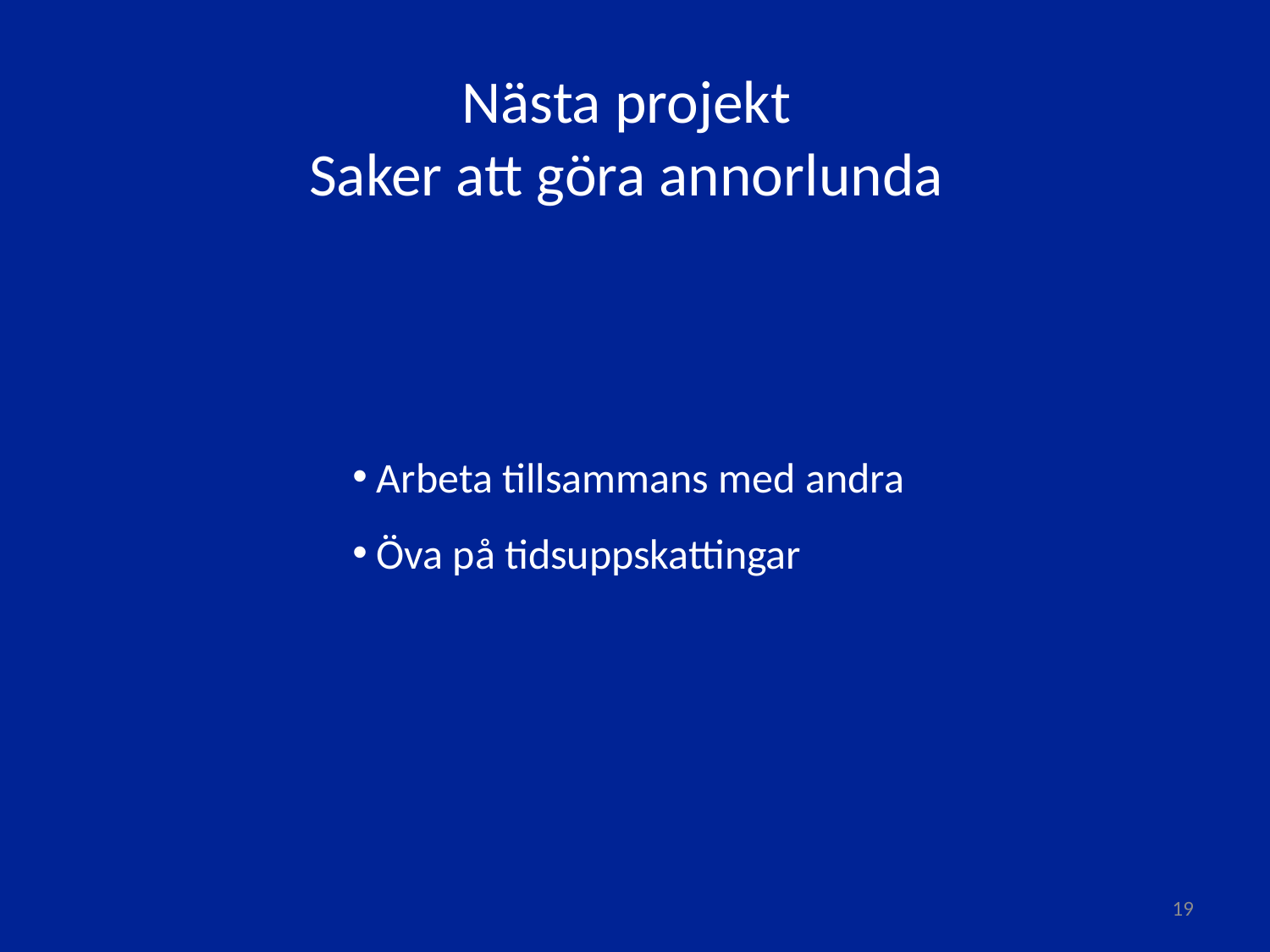

Nästa projekt
Saker att göra annorlunda
 Arbeta tillsammans med andra
 Öva på tidsuppskattingar
19